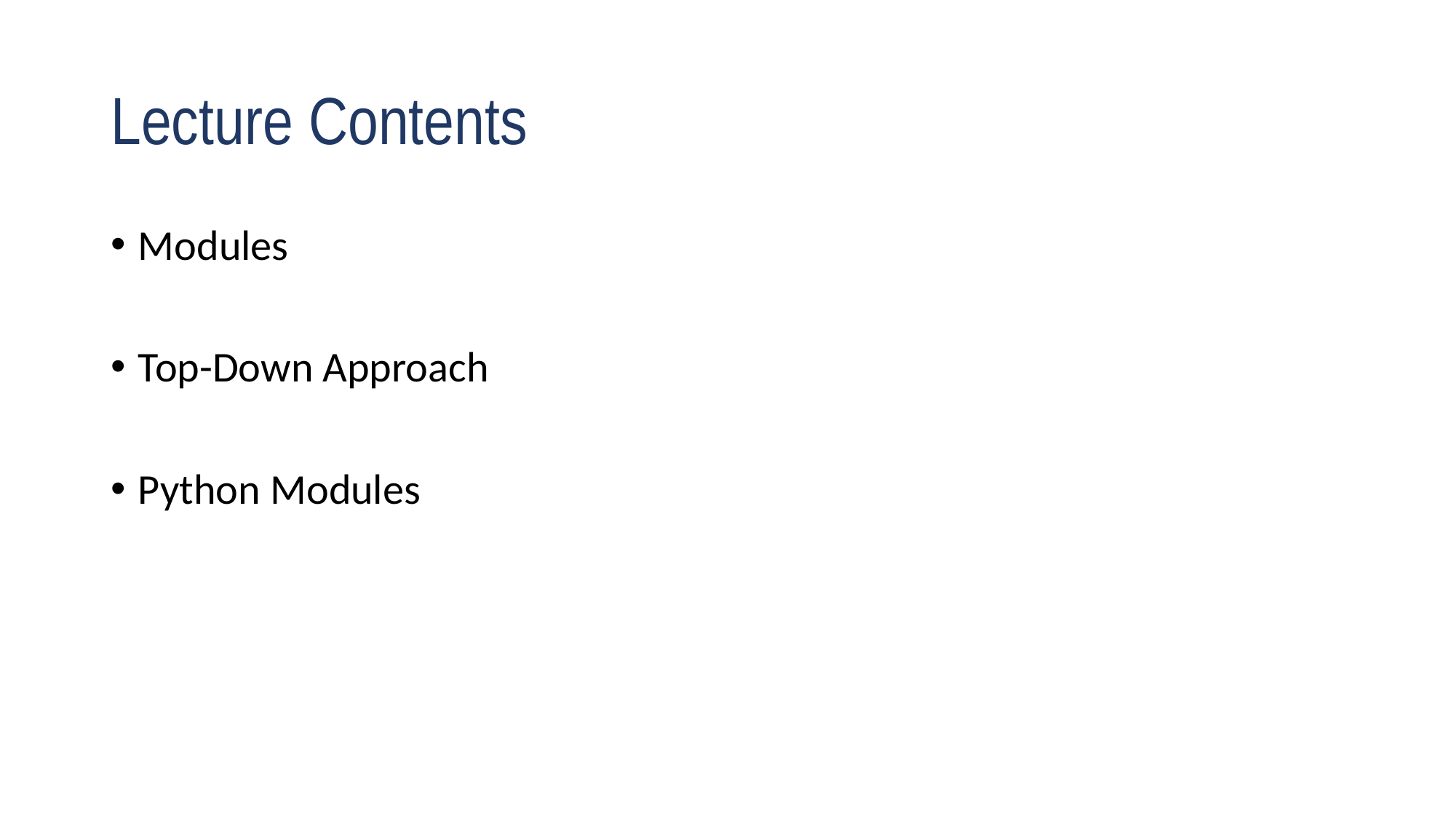

# Lecture Contents
Modules

Top-Down Approach

Python Modules